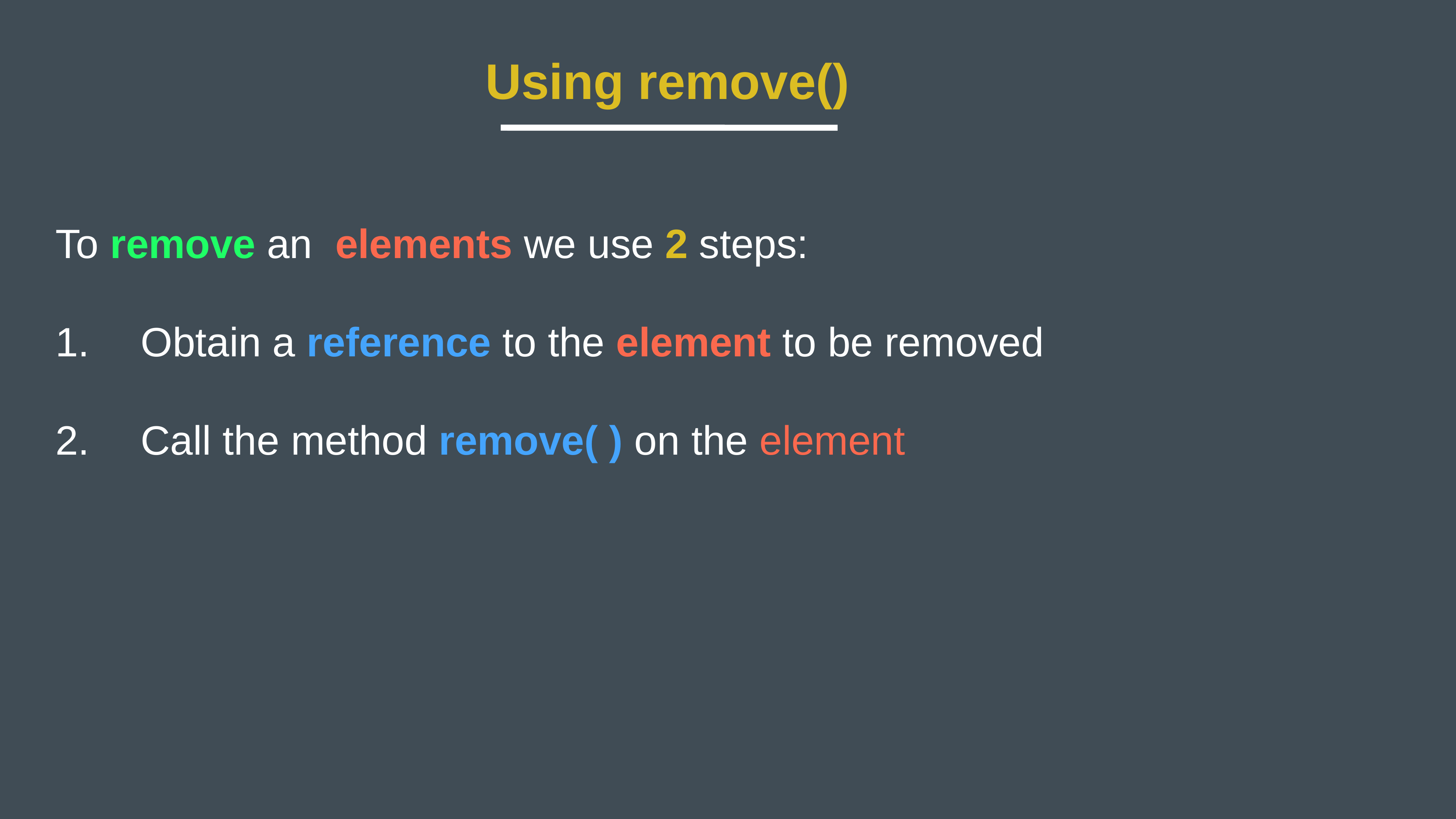

Using remove()
To remove an  elements we use 2 steps:

1.	Obtain a reference to the element to be removed

2.	Call the method remove( ) on the element